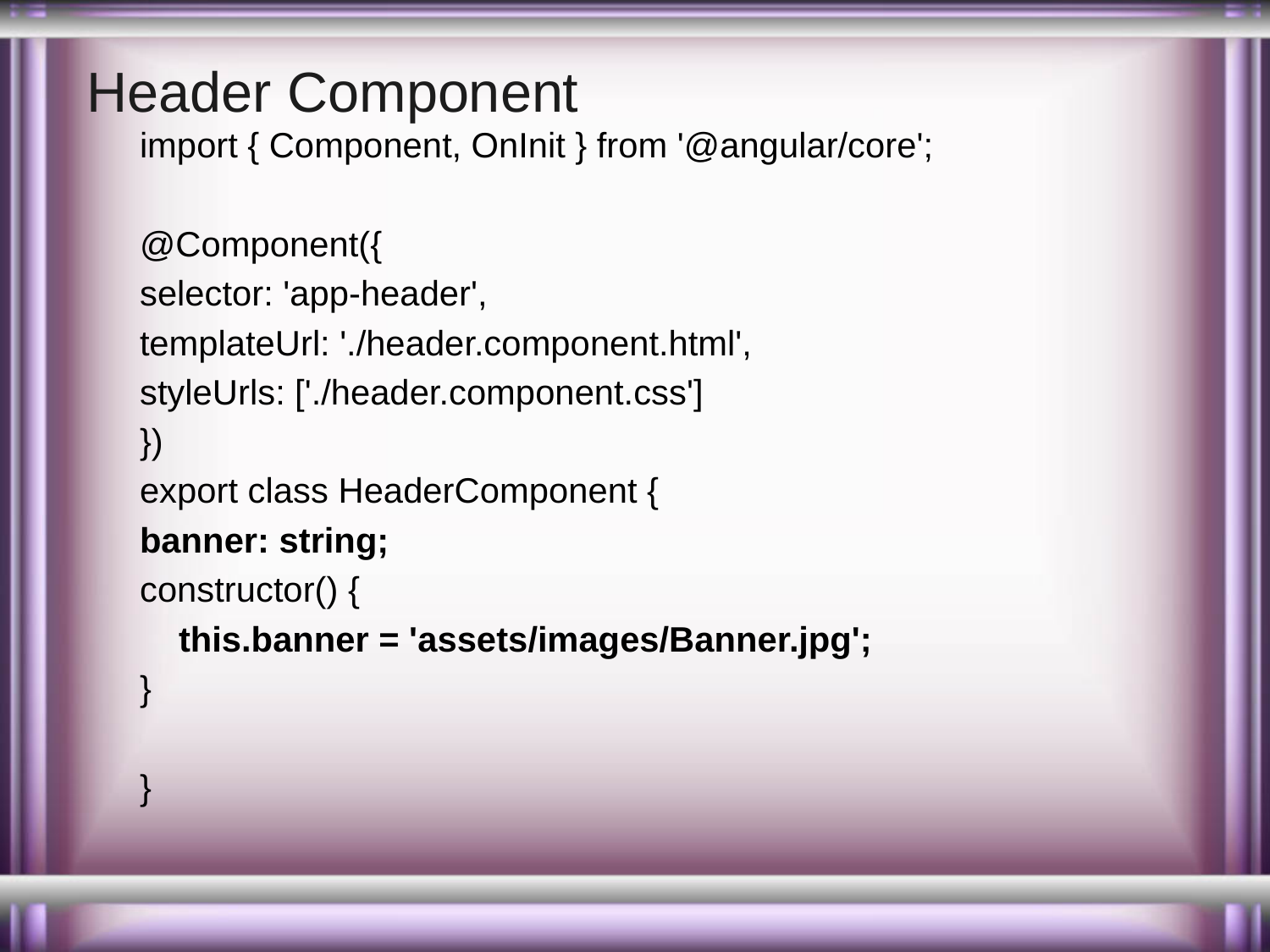

# Header Component
import { Component, OnInit } from '@angular/core';

@Component({
selector: 'app-header',
templateUrl: './header.component.html',
styleUrls: ['./header.component.css']
})
export class HeaderComponent {
banner: string;
constructor() {
    this.banner = 'assets/images/Banner.jpg';
}

}